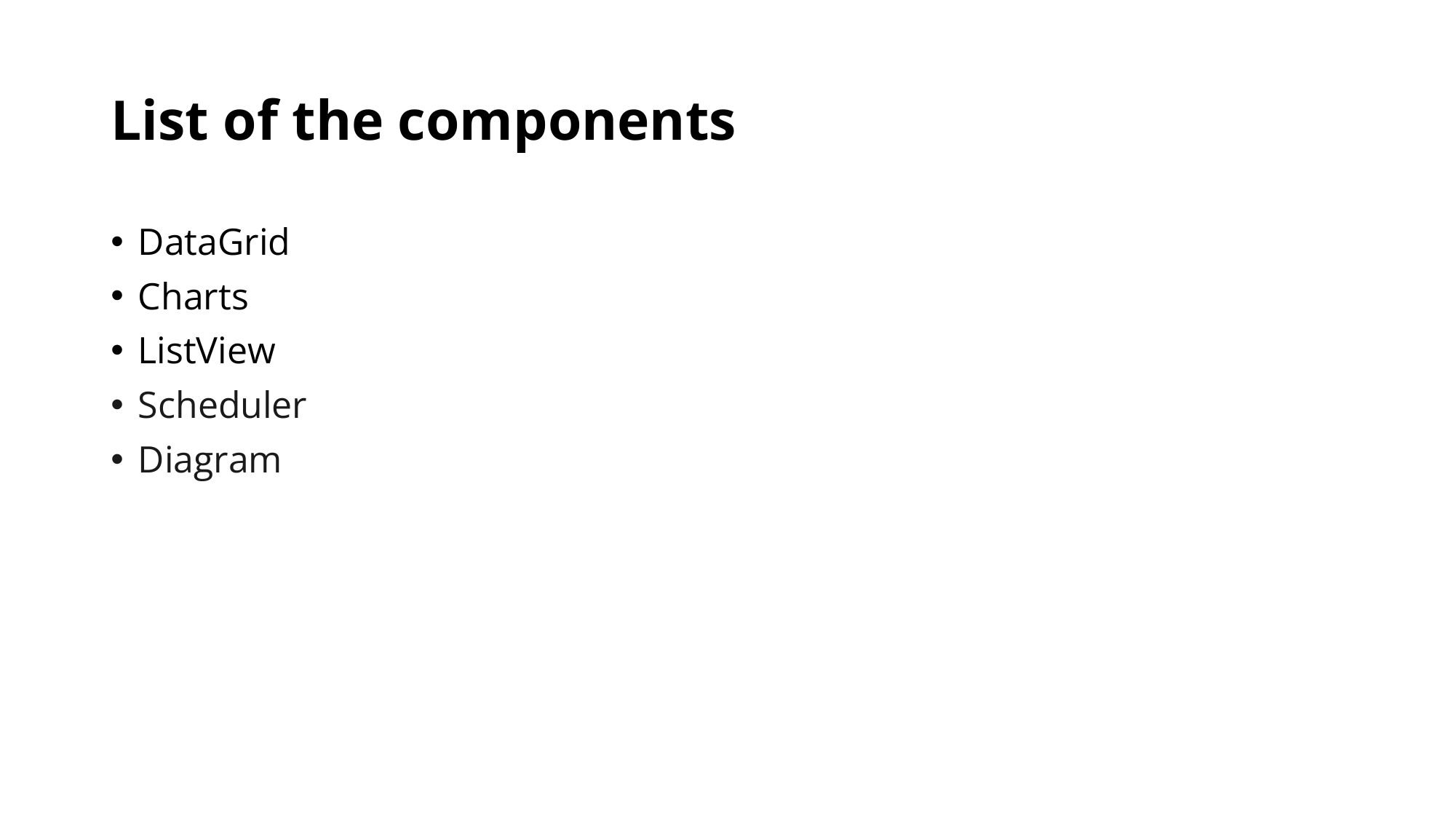

# List of the components
DataGrid
Charts
ListView
Scheduler
Diagram